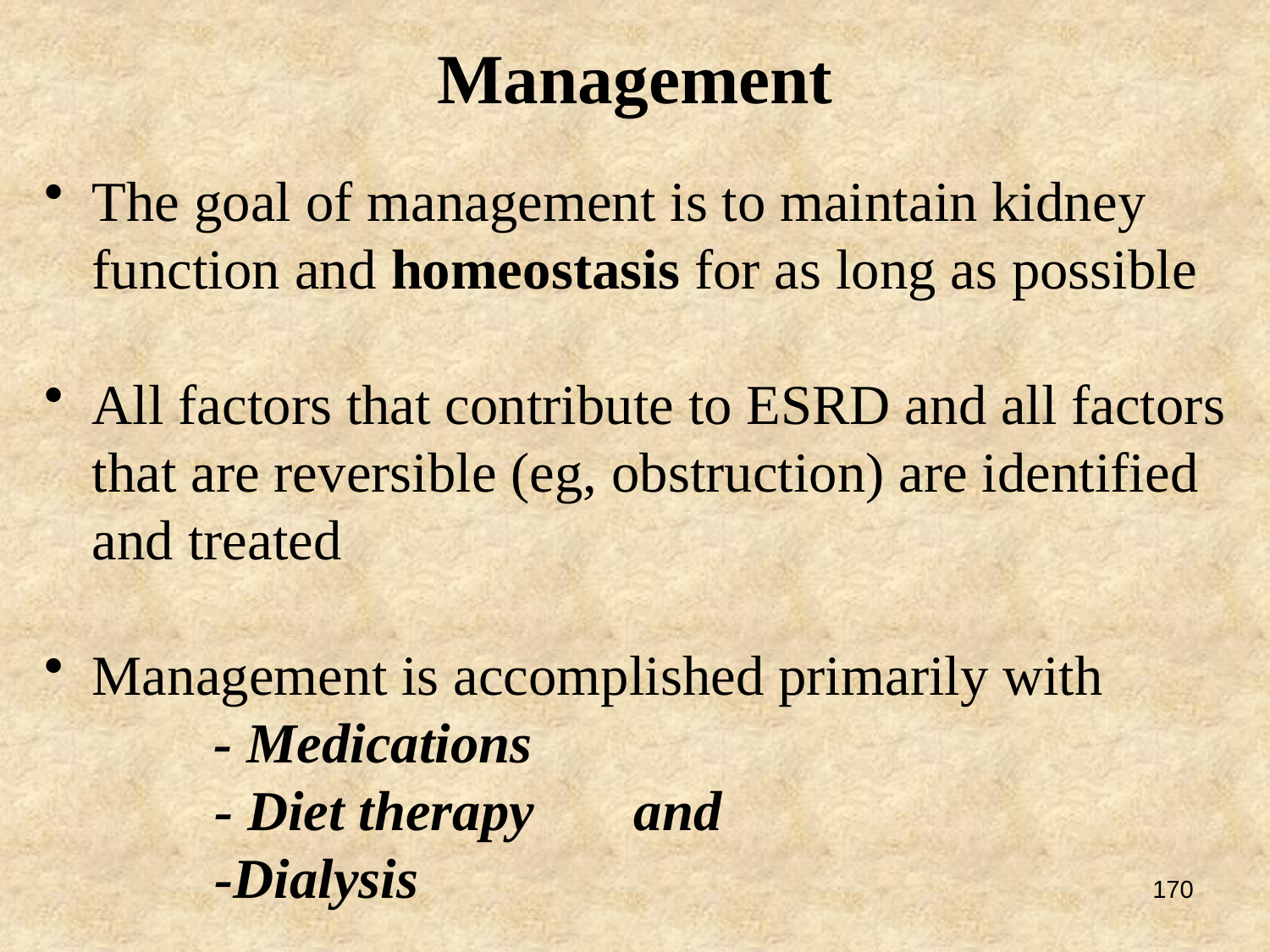

# Management
The goal of management is to maintain kidney function and homeostasis for as long as possible

All factors that contribute to ESRD and all factors that are reversible (eg, obstruction) are identified and treated

Management is accomplished primarily with
                - Medications
            - Diet therapy       and
            -Dialysis

170